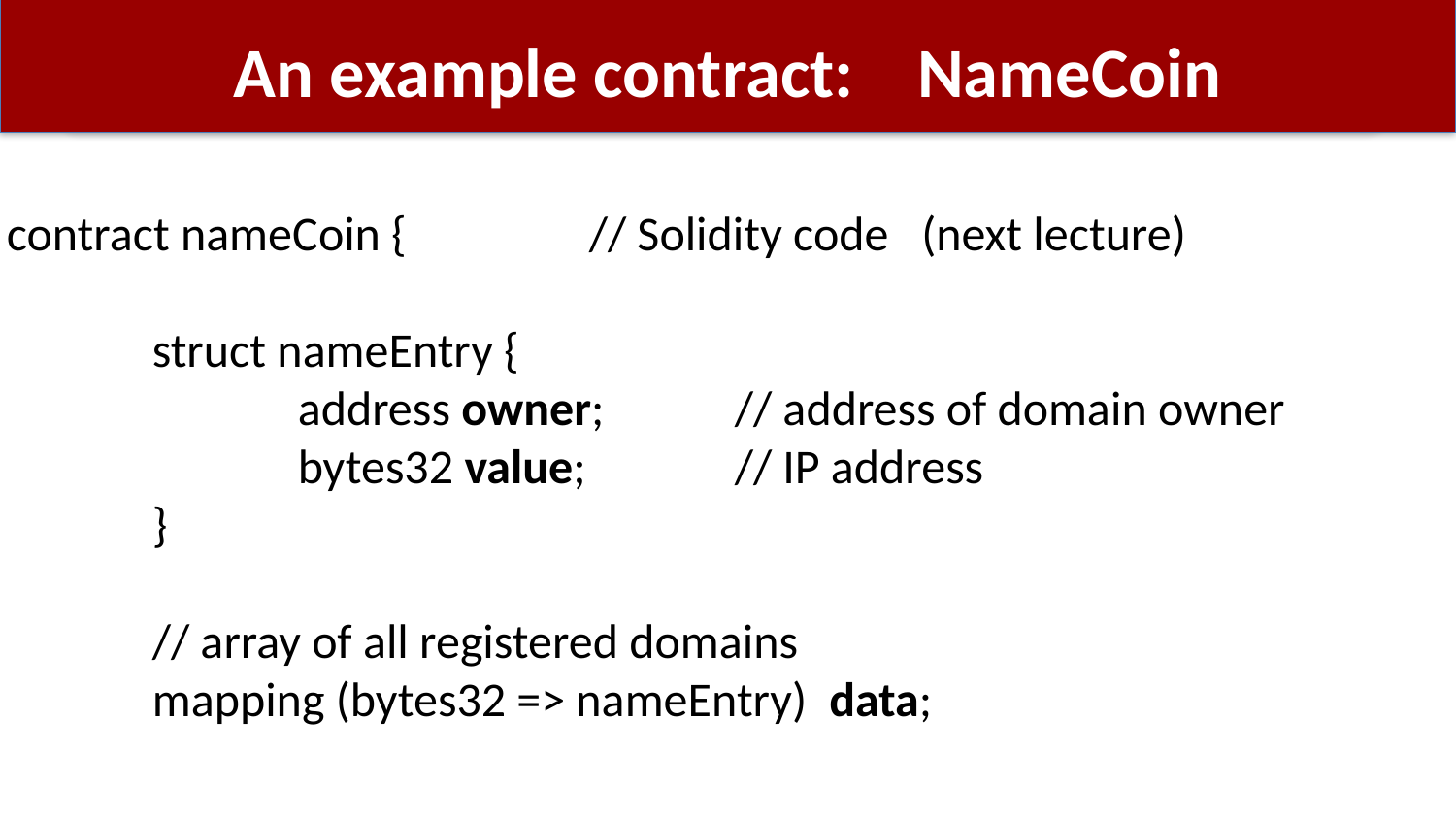

# An example contract:    NameCoin
contract nameCoin {		// Solidity code   (next lecture)

	struct nameEntry {
		address owner;	// address of domain owner
		bytes32 value; 	// IP address
	}

	// array of all registered domains
	mapping (bytes32 => nameEntry)  data;